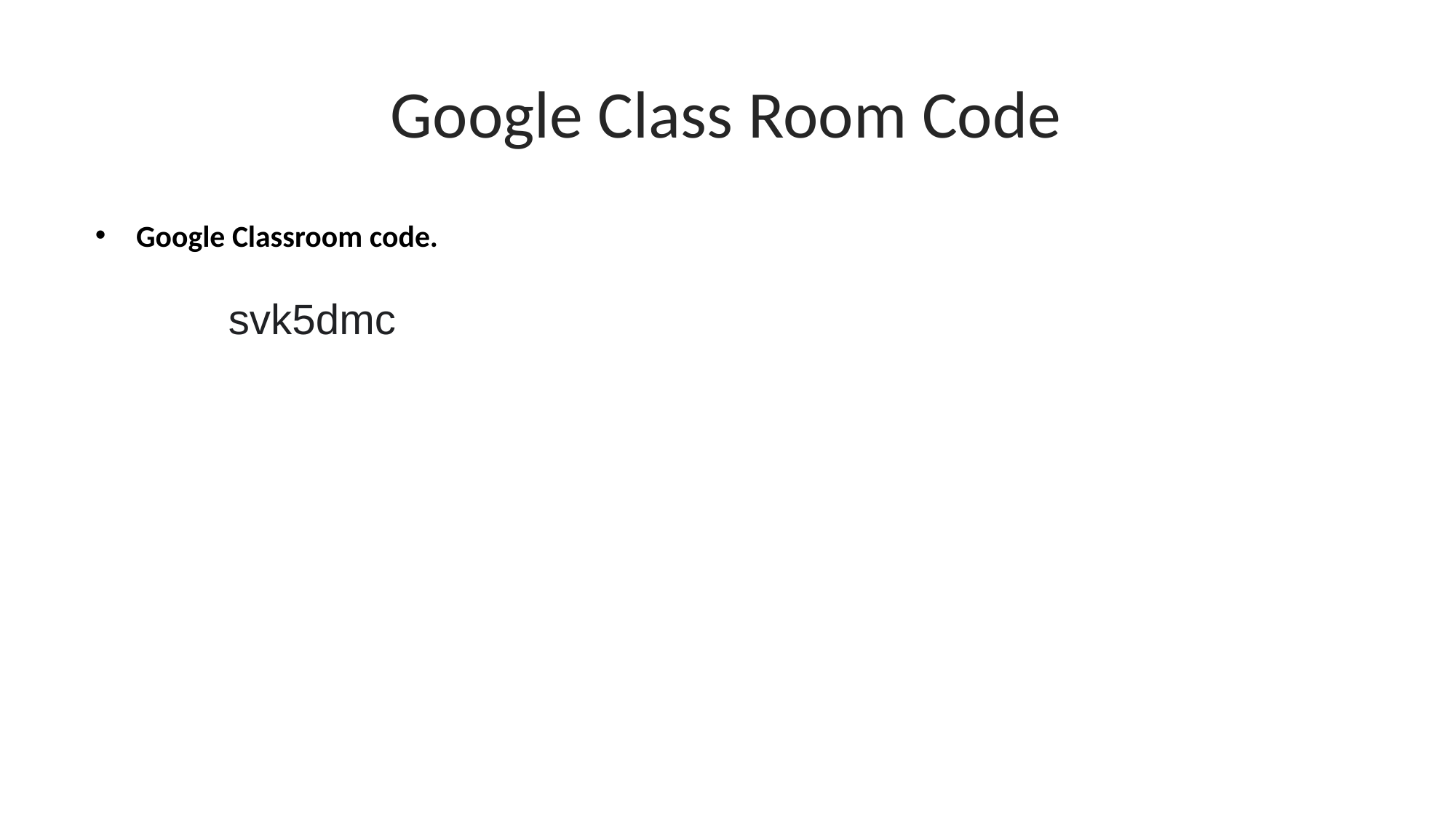

Google Class Room Code
Google Classroom code.
svk5dmc